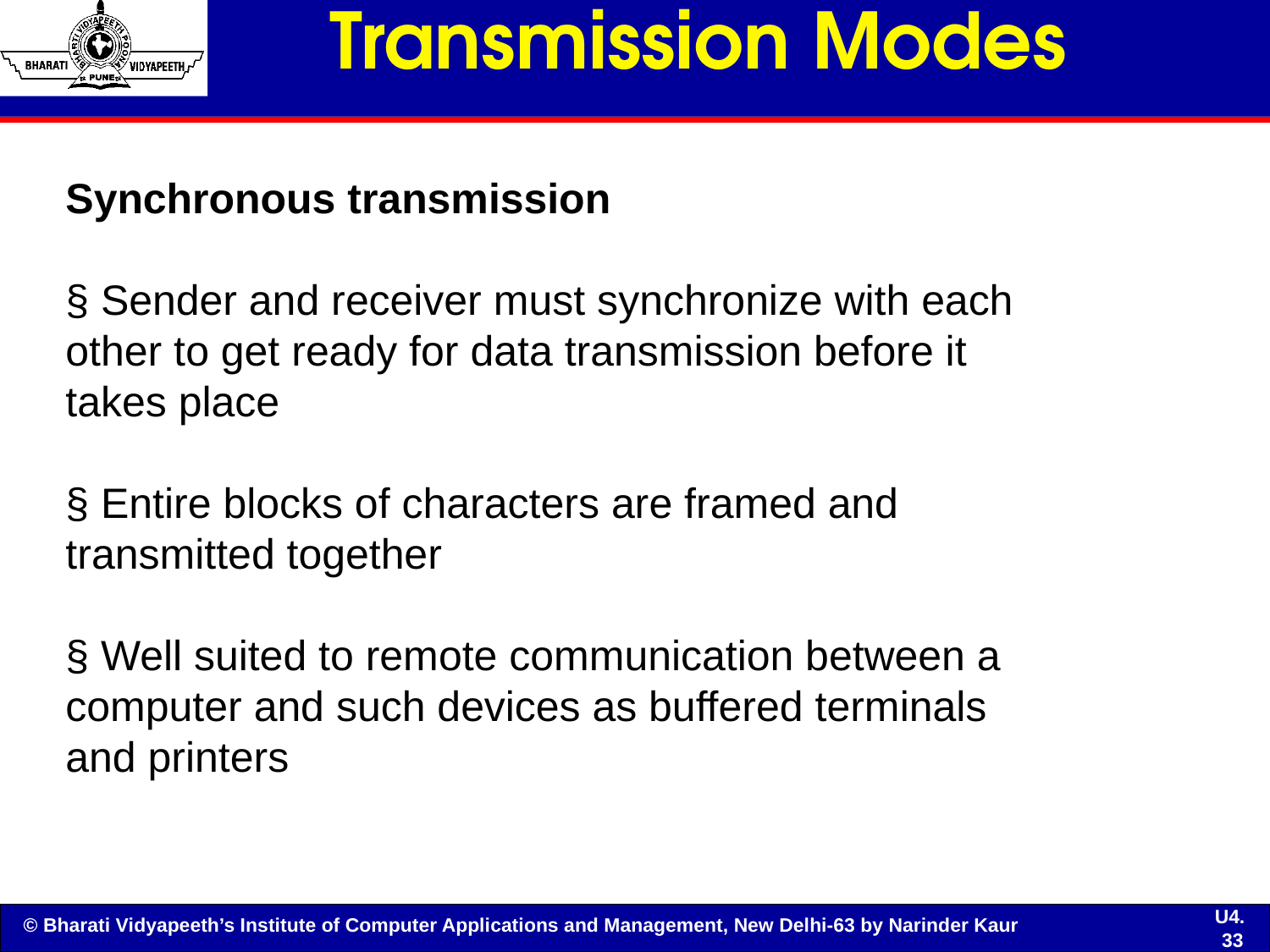

# Transmission Modes
Synchronous transmission

§ Sender and receiver must synchronize with each
other to get ready for data transmission before it
takes place

§ Entire blocks of characters are framed and
transmitted together

§ Well suited to remote communication between a
computer and such devices as buffered terminals
and printers